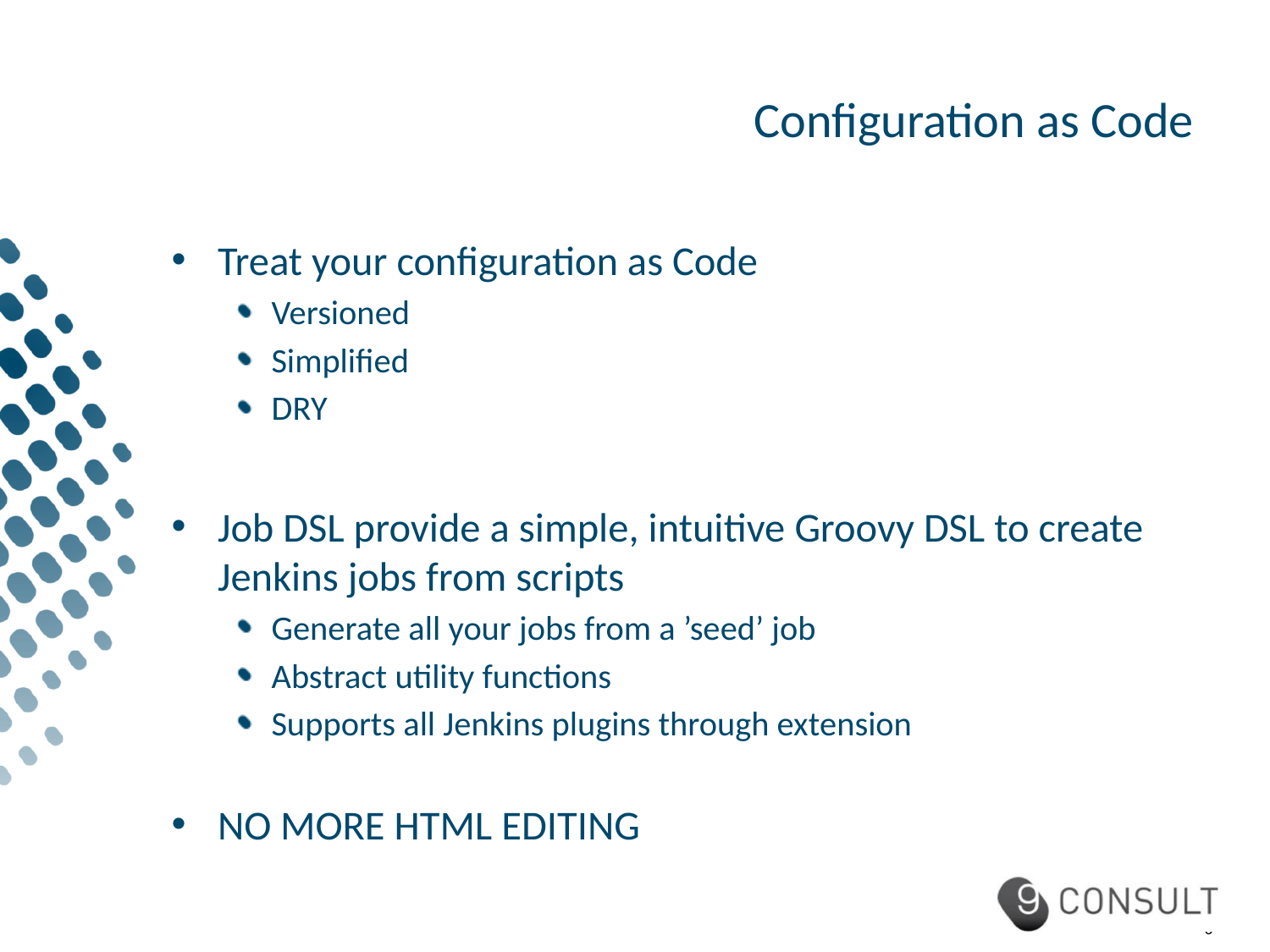

# Configuration as Code
Treat your configuration as Code
Versioned
Simplified
DRY

Job DSL provide a simple, intuitive Groovy DSL to create Jenkins jobs from scripts
Generate all your jobs from a ’seed’ job
Abstract utility functions
Supports all Jenkins plugins through extension

NO MORE HTML EDITING